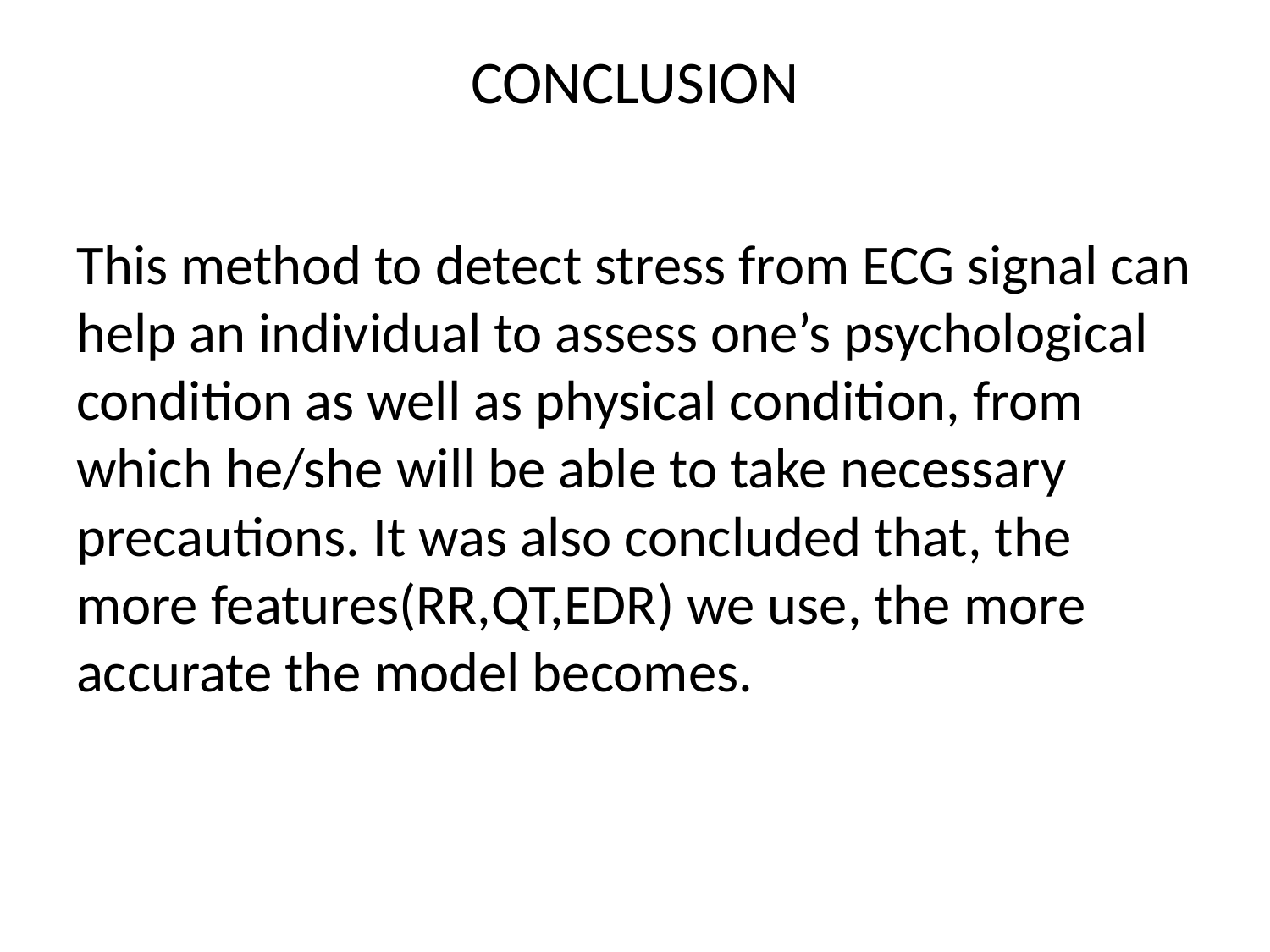

# CONCLUSION
This method to detect stress from ECG signal can help an individual to assess one’s psychological condition as well as physical condition, from which he/she will be able to take necessary precautions. It was also concluded that, the more features(RR,QT,EDR) we use, the more accurate the model becomes.